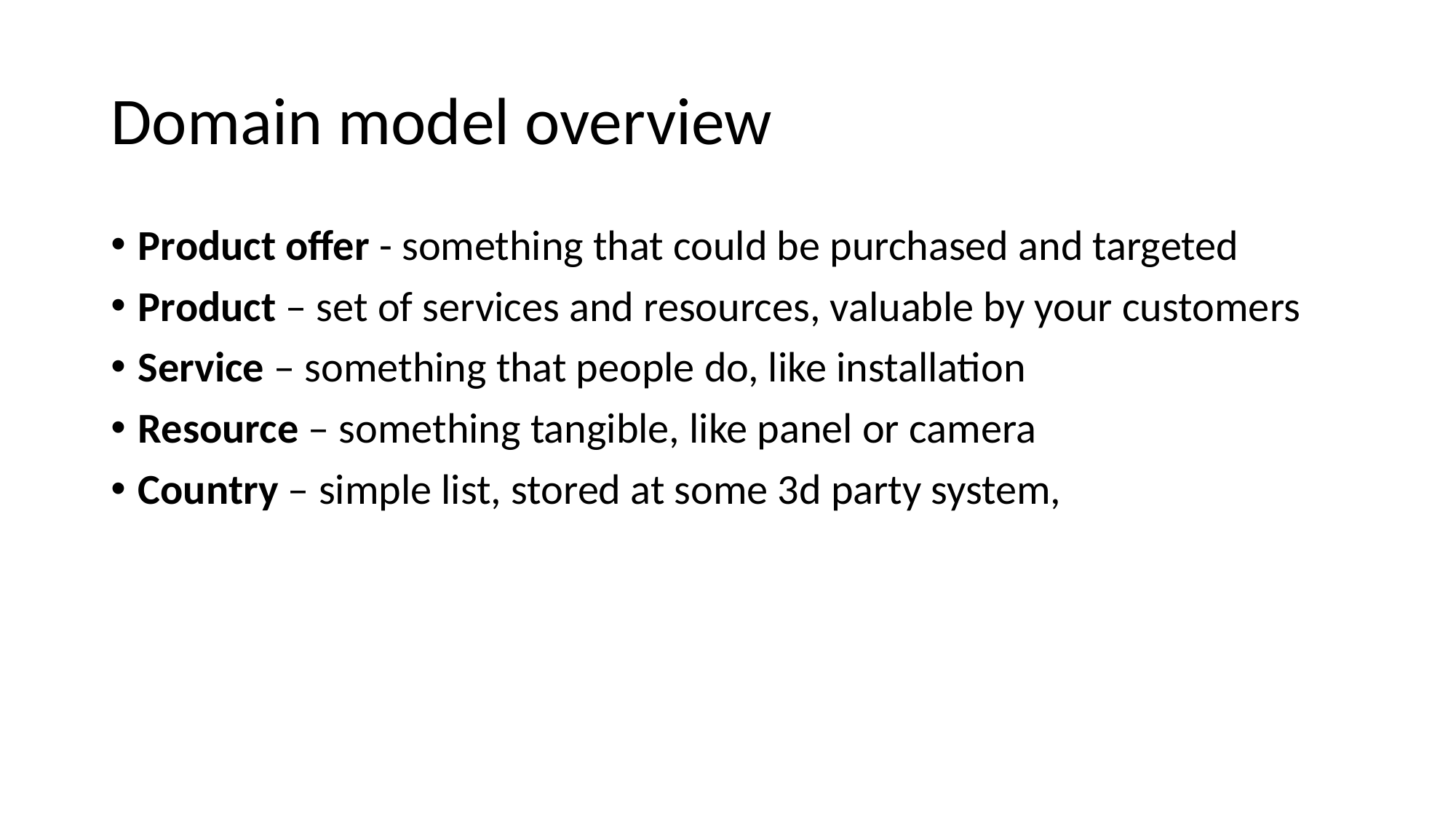

# Domain model overview
Product offer - something that could be purchased and targeted
Product – set of services and resources, valuable by your customers
Service – something that people do, like installation
Resource – something tangible, like panel or camera
Country – simple list, stored at some 3d party system,